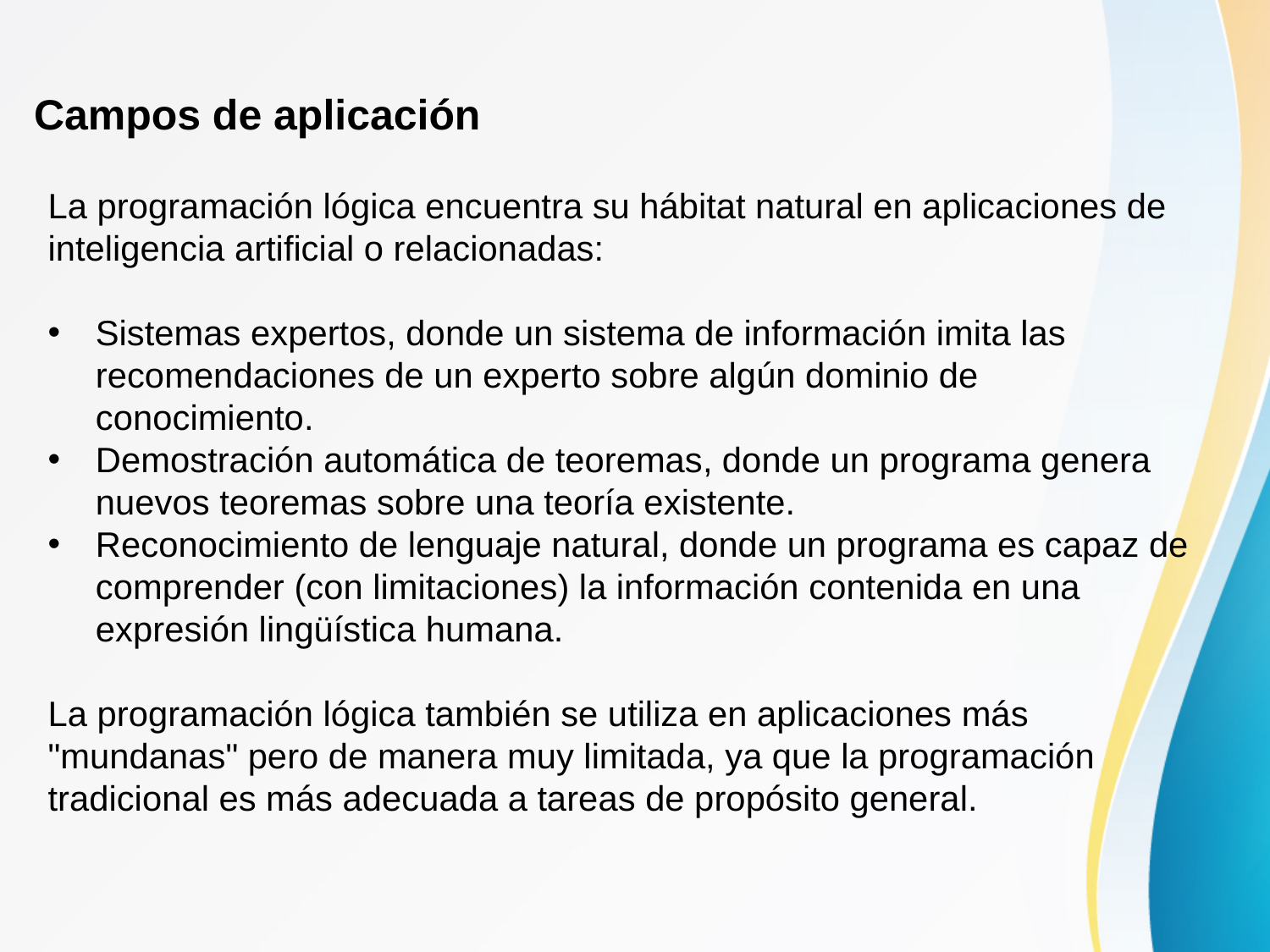

Campos de aplicación
La programación lógica encuentra su hábitat natural en aplicaciones de inteligencia artificial o relacionadas:

Sistemas expertos, donde un sistema de información imita las recomendaciones de un experto sobre algún dominio de conocimiento.
Demostración automática de teoremas, donde un programa genera nuevos teoremas sobre una teoría existente.
Reconocimiento de lenguaje natural, donde un programa es capaz de comprender (con limitaciones) la información contenida en una expresión lingüística humana.

La programación lógica también se utiliza en aplicaciones más "mundanas" pero de manera muy limitada, ya que la programación tradicional es más adecuada a tareas de propósito general.